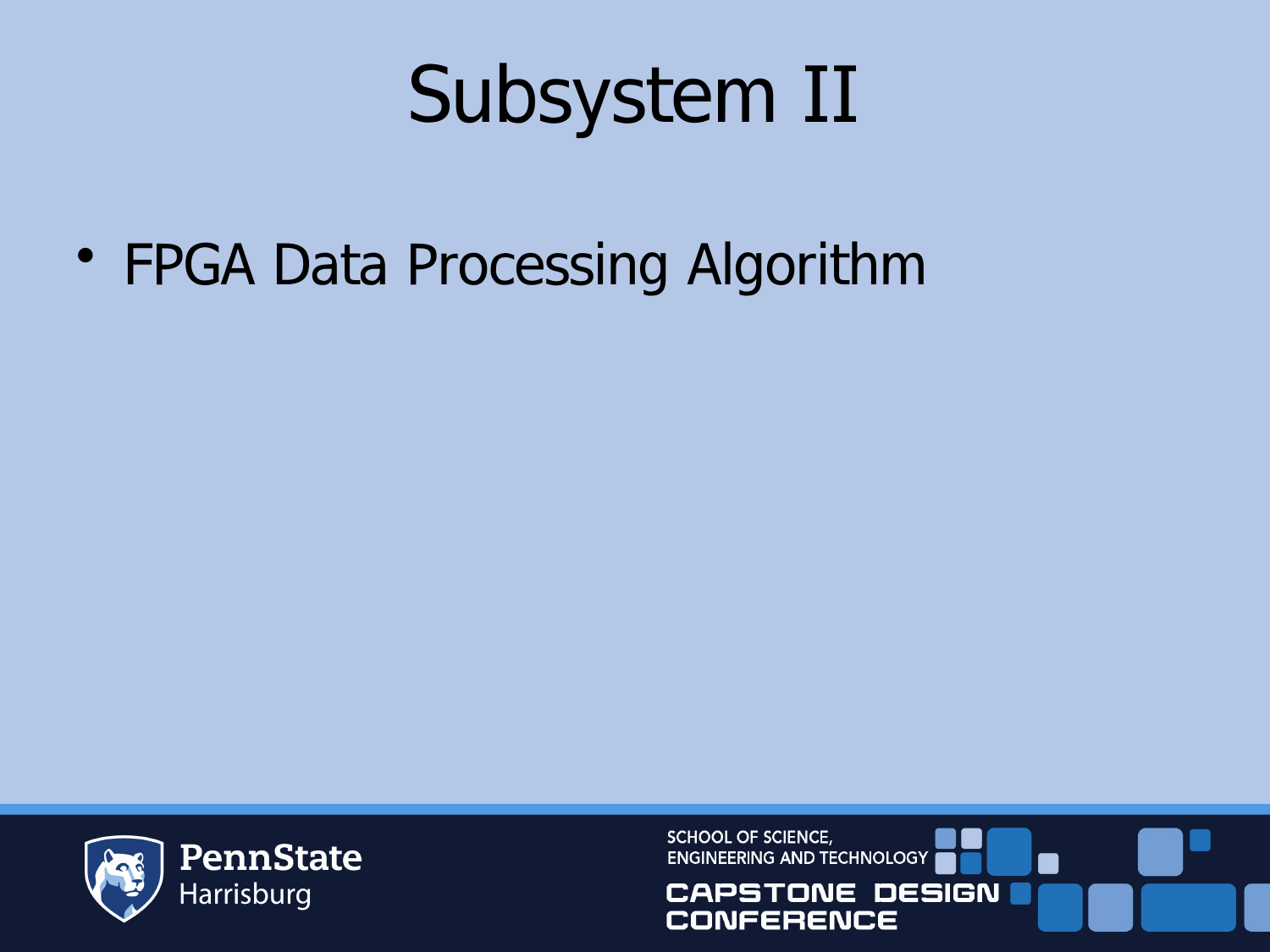

# Subsystem II
FPGA Data Processing Algorithm